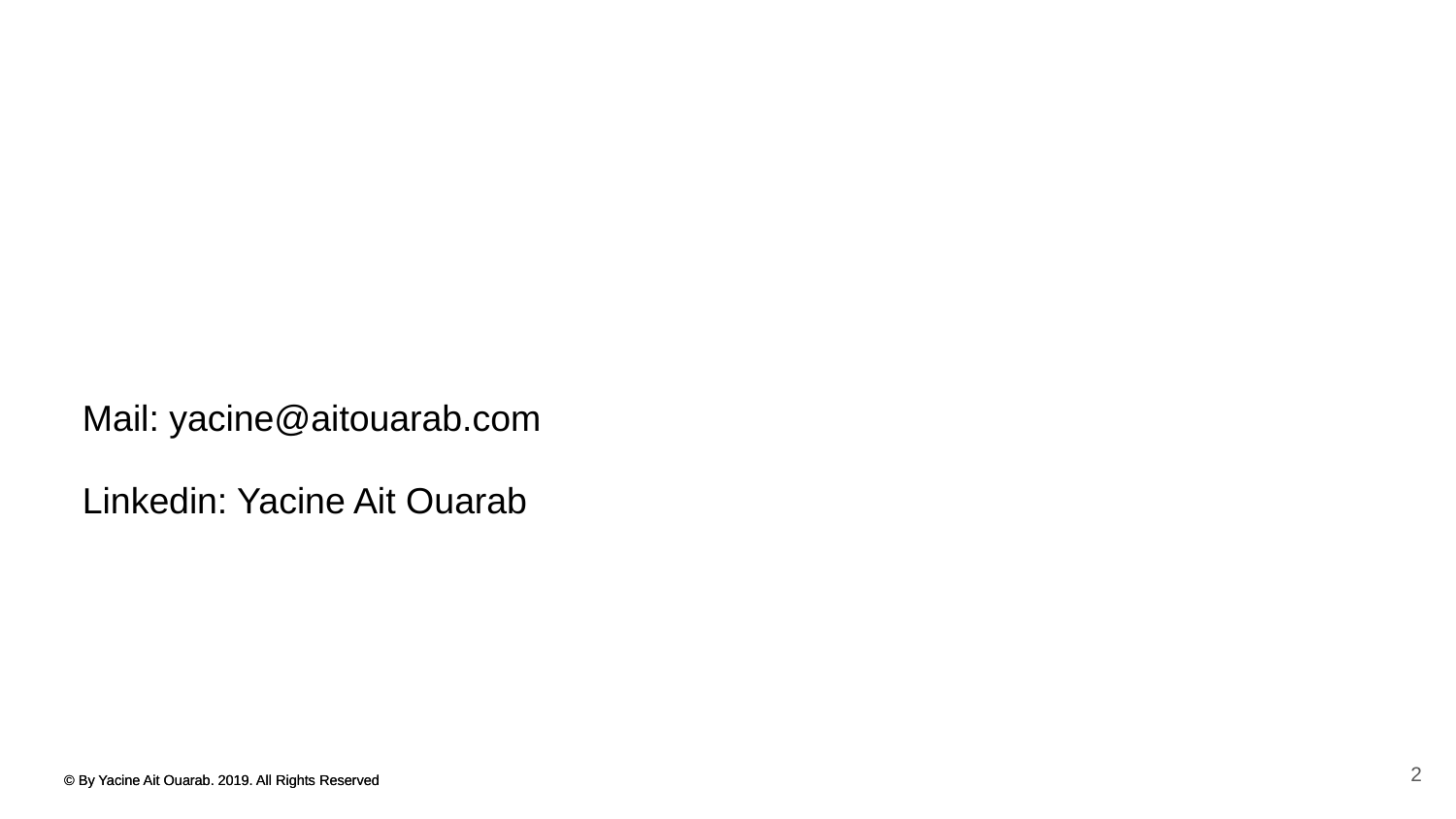

#

Mail: yacine@aitouarab.com
Linkedin: Yacine Ait Ouarab
2